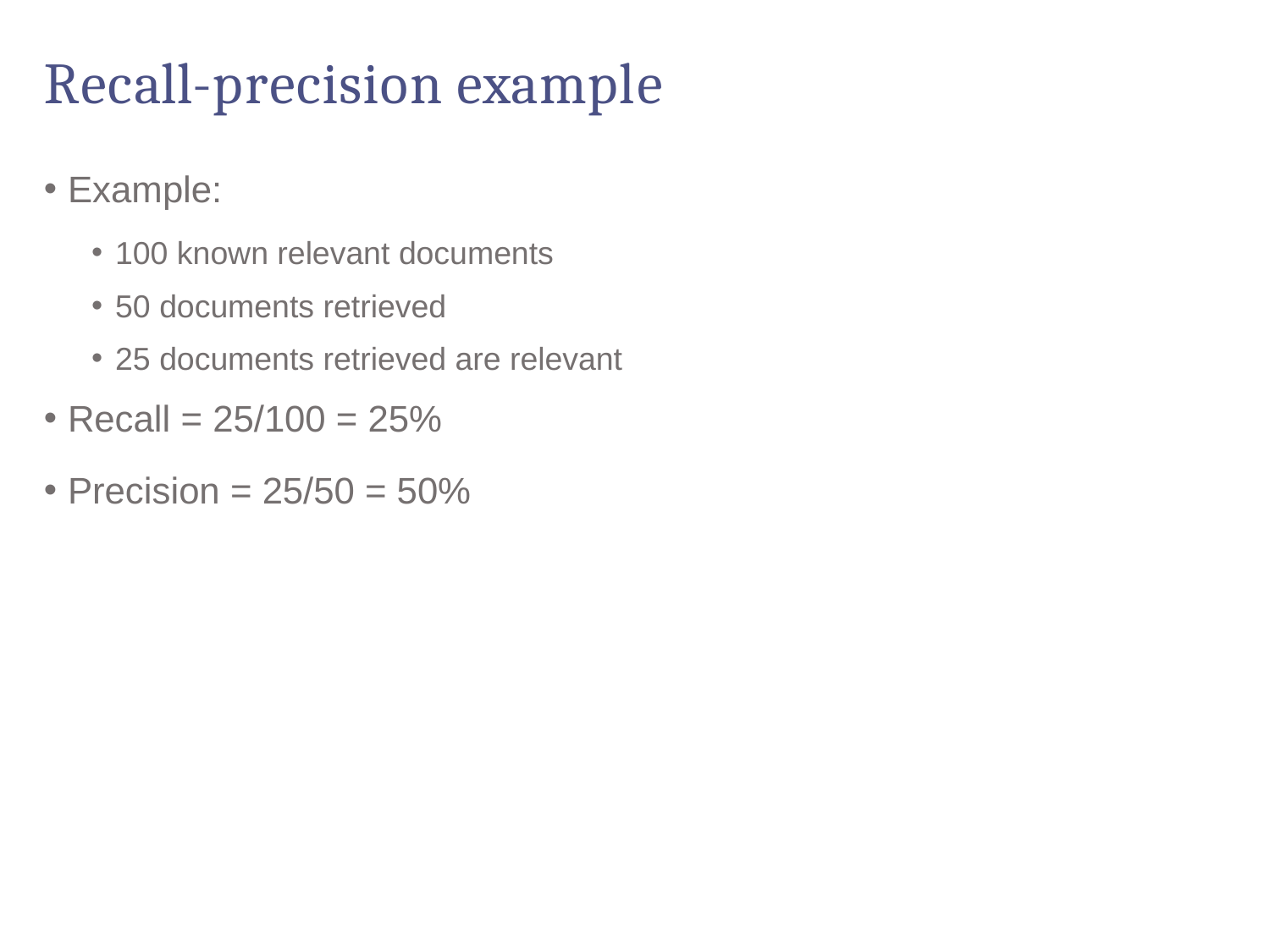

# Recall-precision example
Example:
100 known relevant documents
50 documents retrieved
25 documents retrieved are relevant
Recall = 25/100 = 25%
Precision = 25/50 = 50%